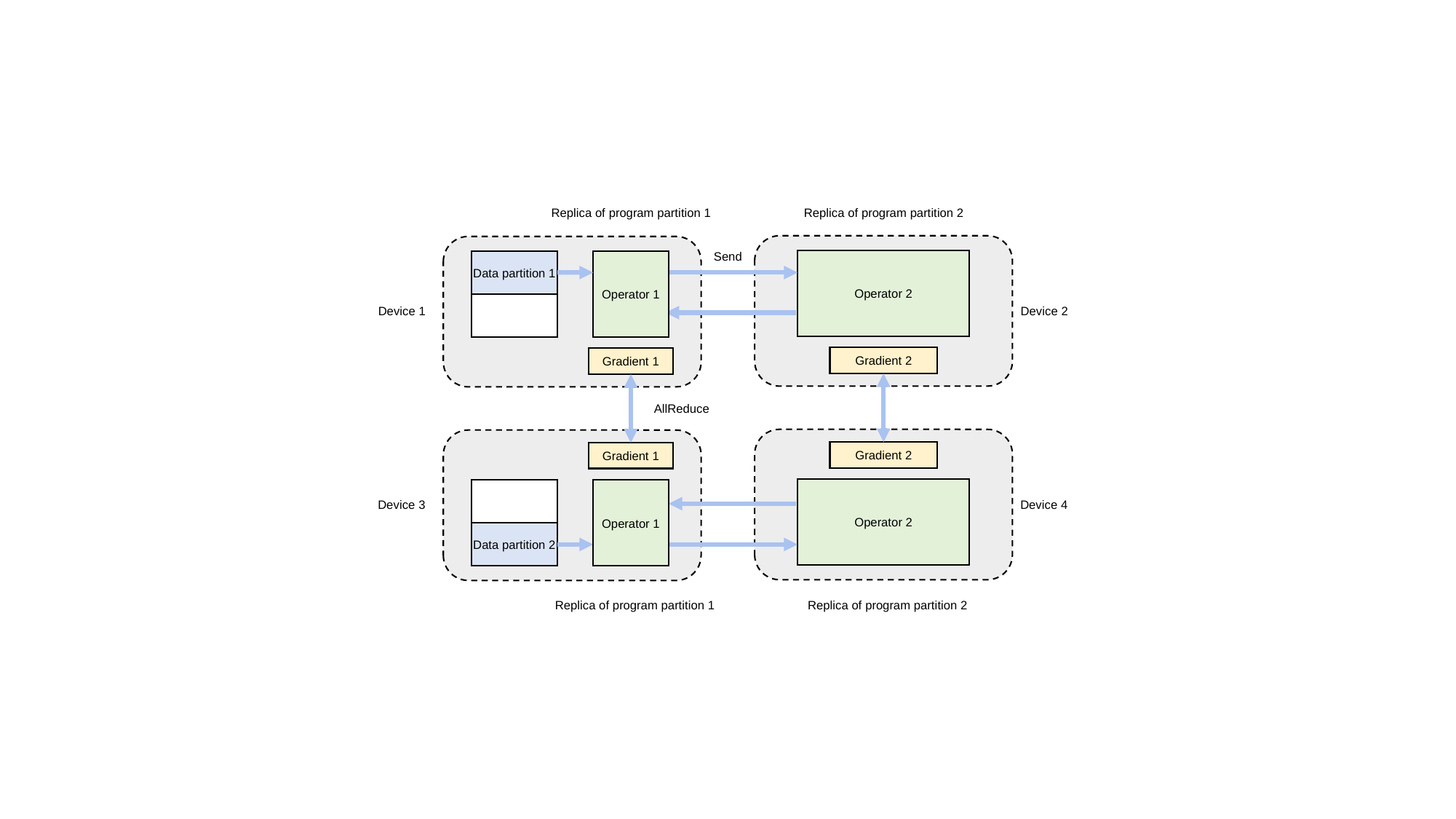

Replica of program partition 1
Replica of program partition 2

Send
Operator 2
Operator 1
Data partition 1

Device 1
Device 2
Gradient 2
Gradient 1
AllReduce

Gradient 2
Gradient 1
Operator 2
Operator 1

Device 3
Device 4
Data partition 2
Replica of program partition 1
Replica of program partition 2